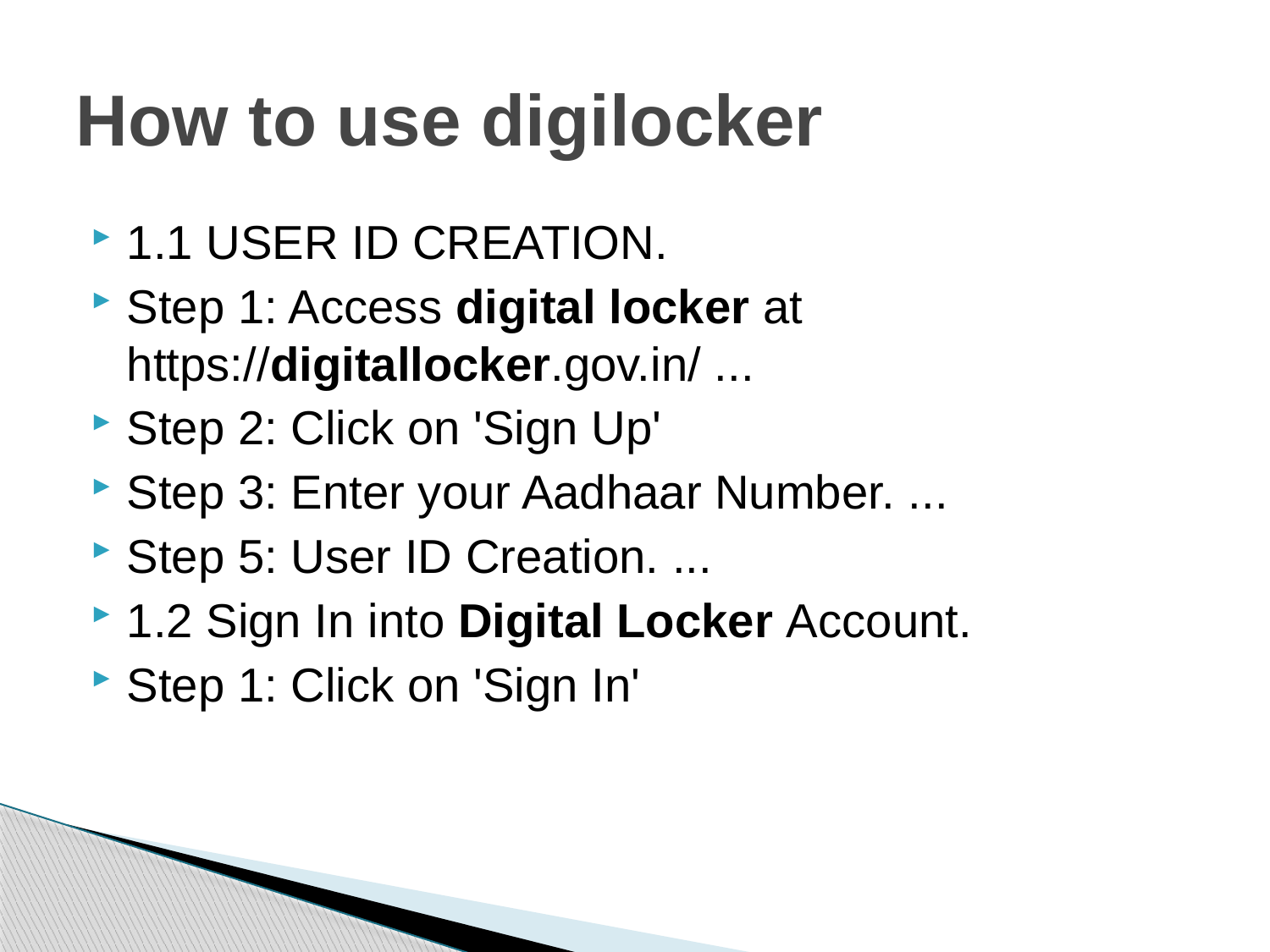

# How to use digilocker
1.1 USER ID CREATION.
Step 1: Access digital locker at https://digitallocker.gov.in/ ...
Step 2: Click on 'Sign Up'
Step 3: Enter your Aadhaar Number. ...
Step 5: User ID Creation. ...
1.2 Sign In into Digital Locker Account.
Step 1: Click on 'Sign In'